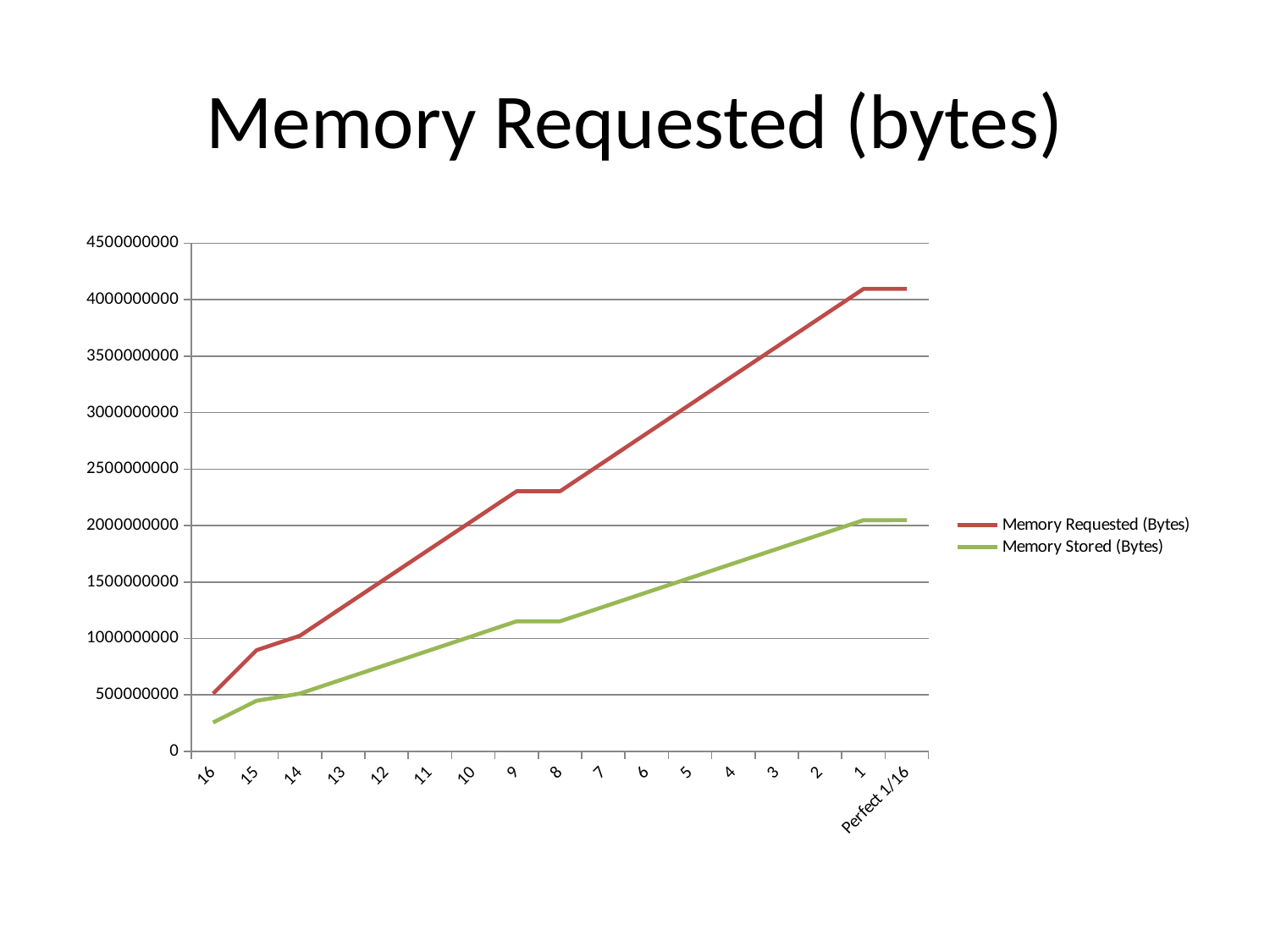

# Memory Requested (bytes)

### Chart

| Category | Memory Requested (Bytes) | Memory Stored (Bytes) |
|---|---|---|
| 16 | 512000000.0 | 256000000.0 |
| 15 | 895998976.0 | 447999488.0 |
| 14 | 1023993856.0 | 511996928.0 |
| 13 | 1279987712.0 | 639993856.0 |
| 12 | 1535979520.0 | 767989760.0 |
| 11 | 1791969280.0 | 895984640.0 |
| 10 | 2047956992.0 | 1023978496.0 |
| 9 | 2303942656.0 | 1151971328.0 |
| 8 | 2303942656.0 | 1151971328.0 |
| 7 | 2559924224.0 | 1279962112.0 |
| 6 | 2815903744.0 | 1407951872.0 |
| 5 | 3071864832.0 | 1535932416.0 |
| 4 | 3327856640.0 | 1663928320.0 |
| 3 | 3583830016.0 | 1791915008.0 |
| 2 | 3839801344.0 | 1919900672.0 |
| 1 | 4095770624.0 | 2047885312.0 |
| Perfect 1/16 | 4096000000.0 | 2048000000.0 |